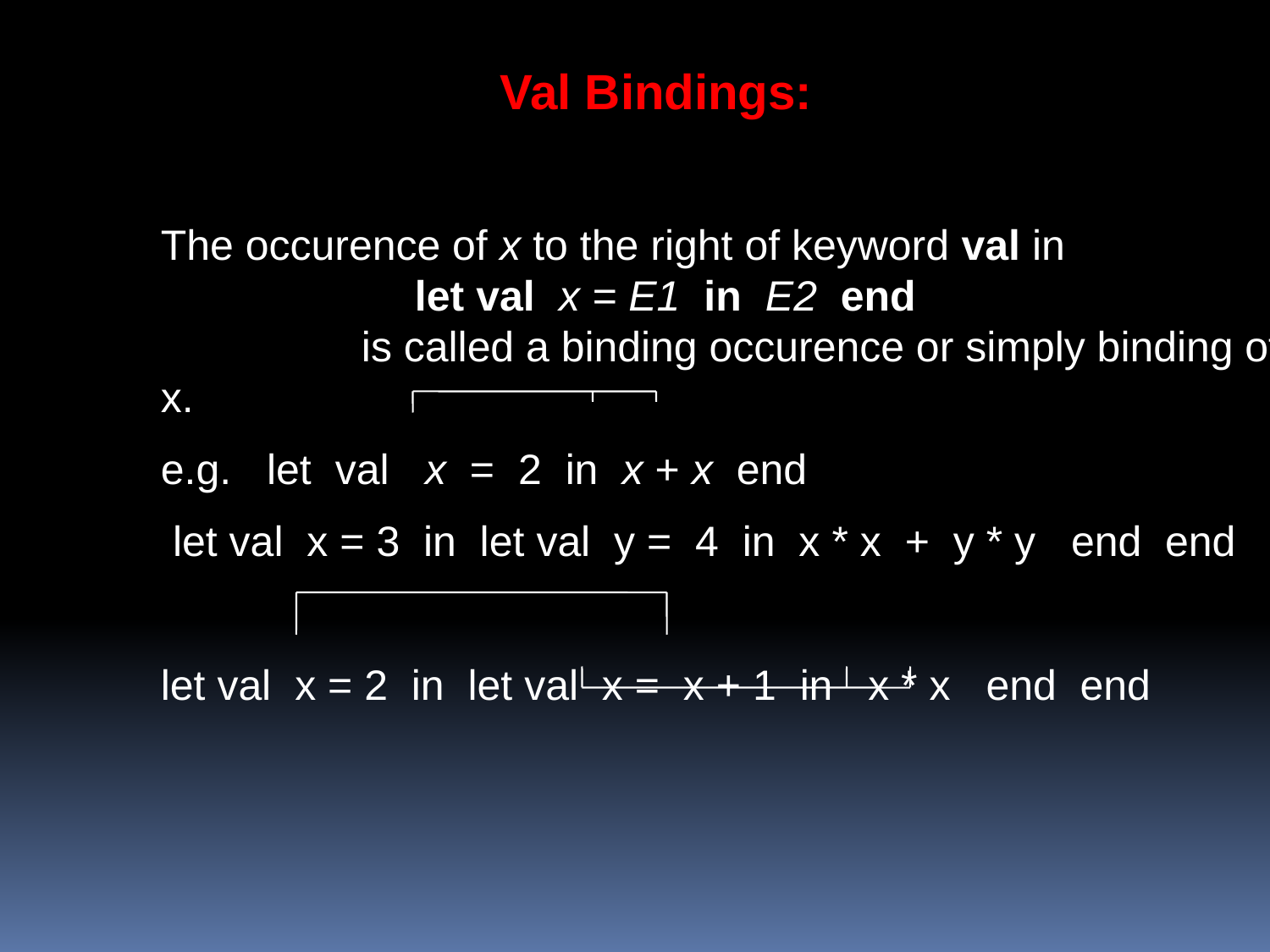

Val Bindings:
The occurence of x to the right of keyword val in     				let val  x = E1  in  E2  end                                                    is called a binding occurence or simply binding of x.
e.g.   let  val   x  =  2  in  x + x  end
 let val  x = 3  in  let val  y =  4  in  x * x  +  y * y   end  end

let val  x = 2  in  let val  x =  x + 1  in   x * x   end  end